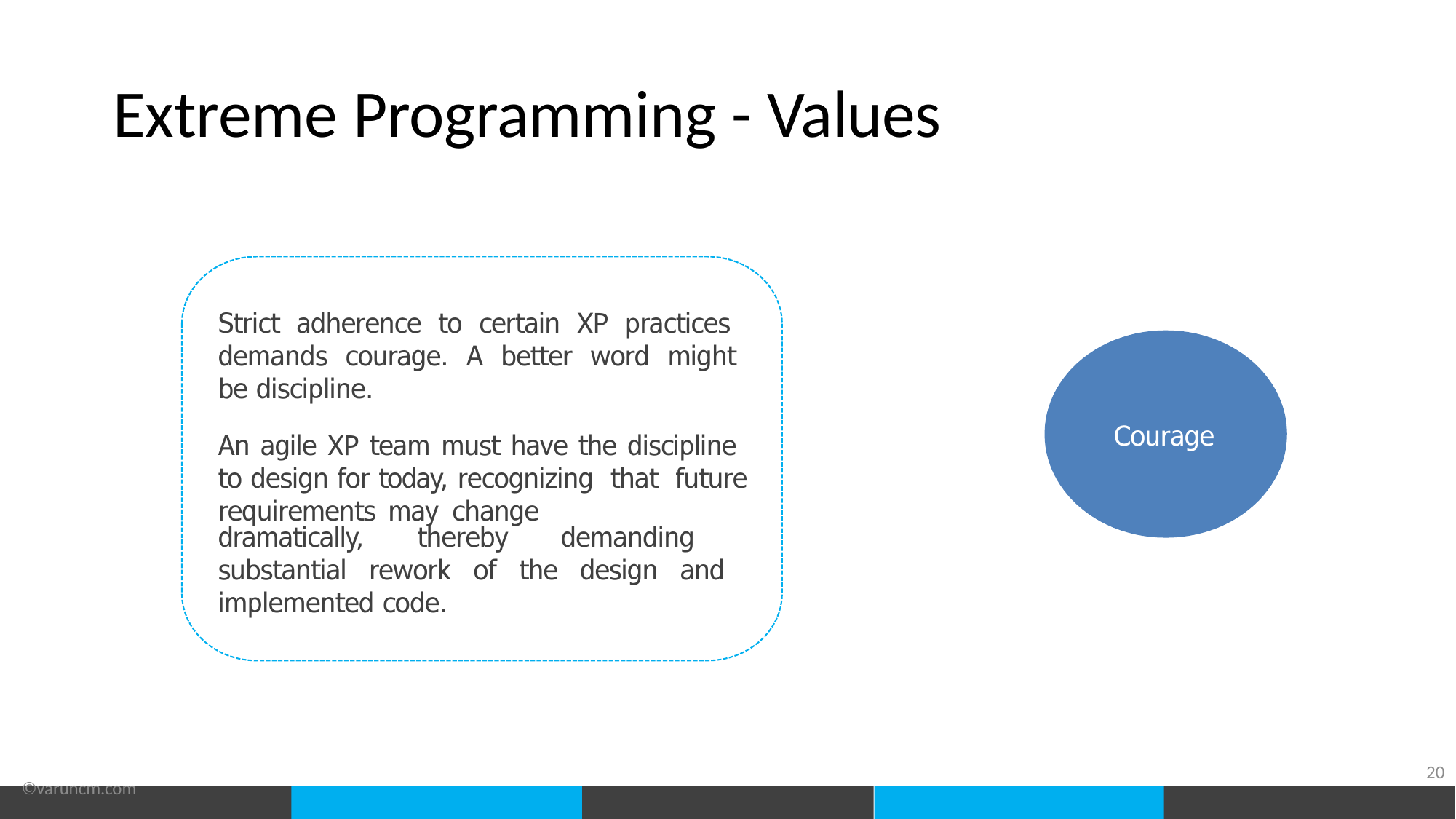

# Extreme Programming - Values

Strict adherence to certain XP practices  demands courage. A better word might  be discipline.

Courage
An agile XP team must have the discipline  to design for today, recognizing that  future requirements may change
dramatically, thereby demanding  substantial rework of the design and  implemented code.
©varuncm.com
20